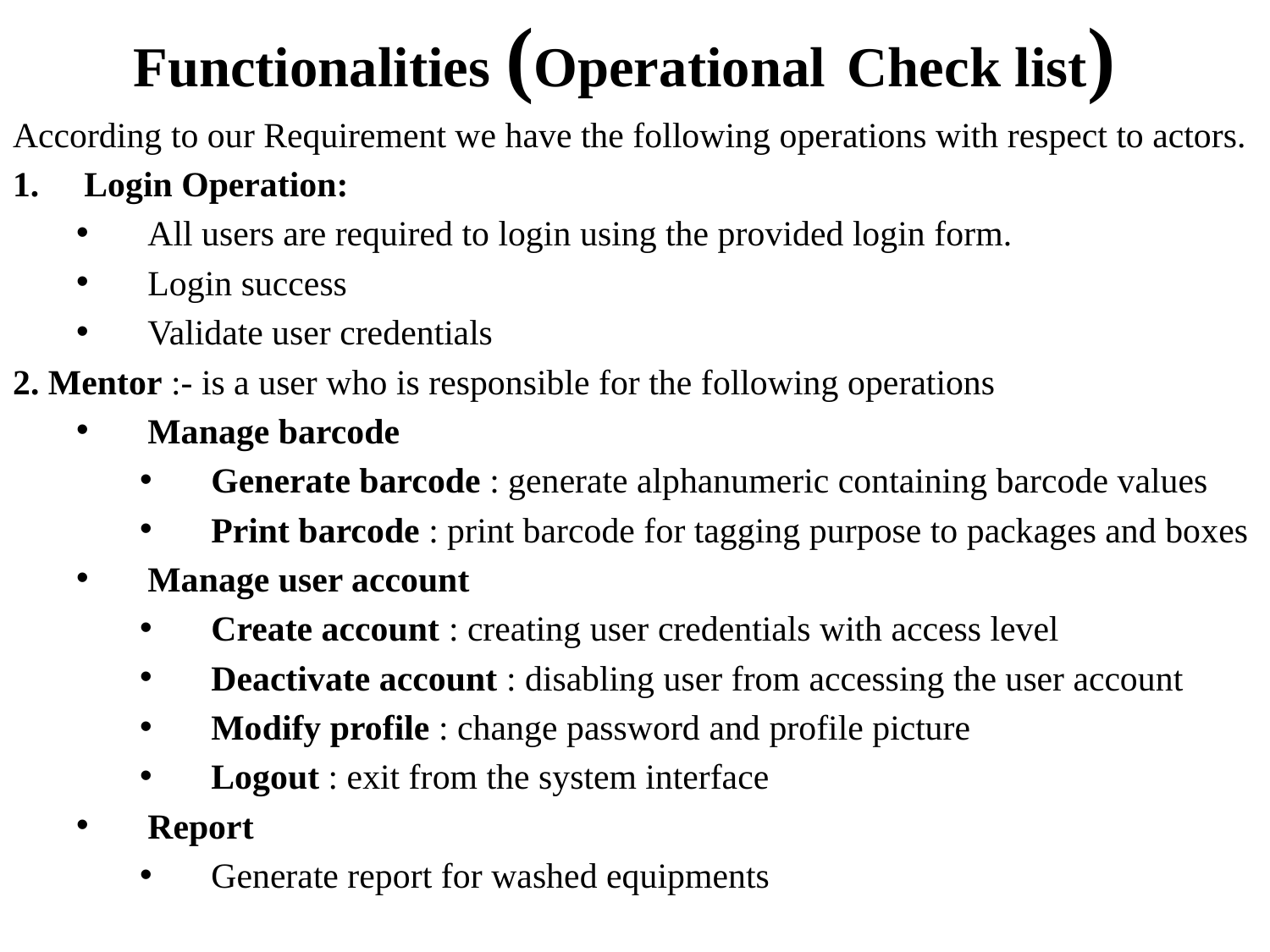

# Functionalities (Operational Check list)
According to our Requirement we have the following operations with respect to actors.
Login Operation:
All users are required to login using the provided login form.
Login success
Validate user credentials
2. Mentor :- is a user who is responsible for the following operations
Manage barcode
Generate barcode : generate alphanumeric containing barcode values
Print barcode : print barcode for tagging purpose to packages and boxes
Manage user account
Create account : creating user credentials with access level
Deactivate account : disabling user from accessing the user account
Modify profile : change password and profile picture
Logout : exit from the system interface
Report
Generate report for washed equipments